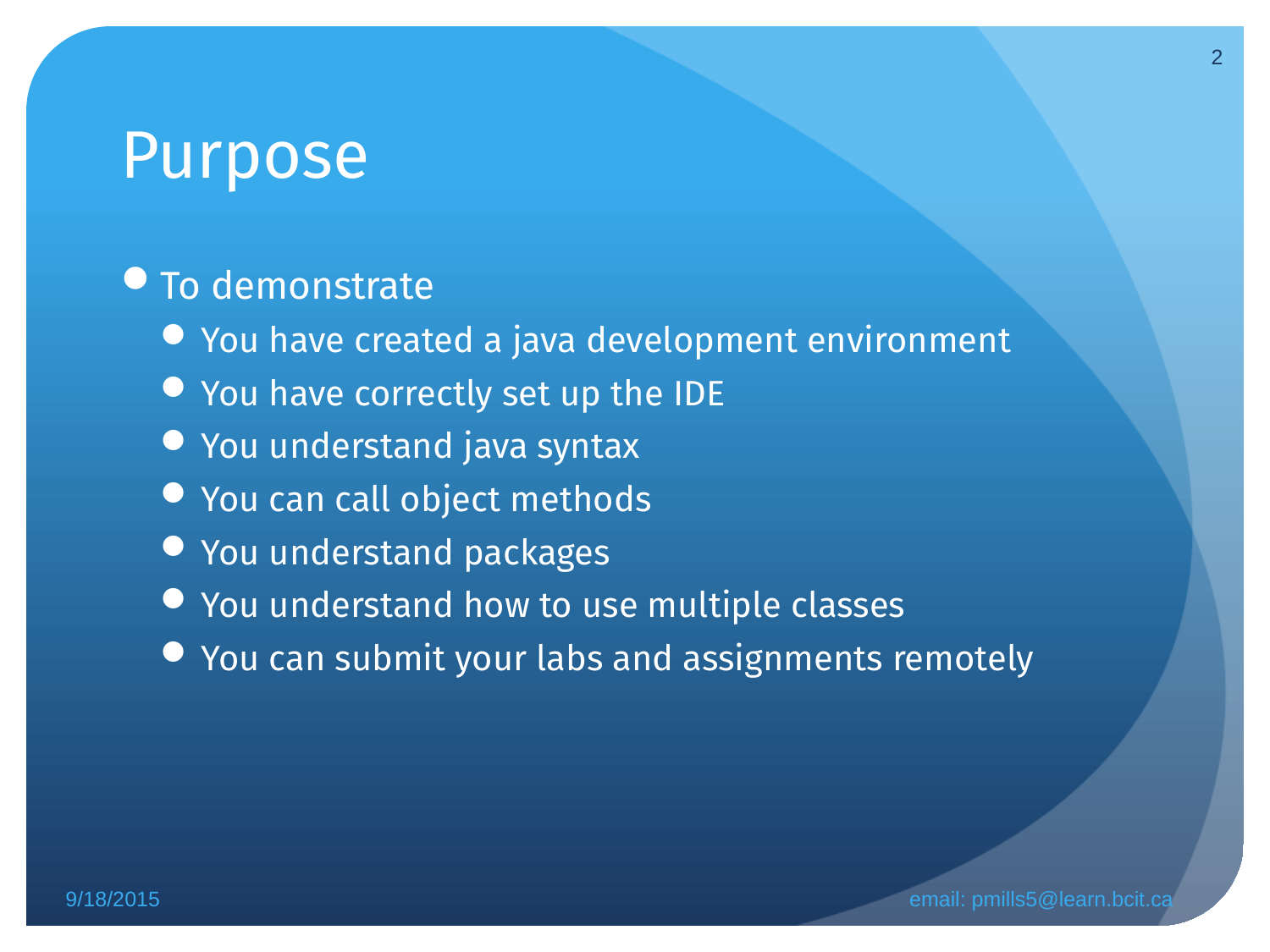

2
# Purpose
To demonstrate
You have created a java development environment
You have correctly set up the IDE
You understand java syntax
You can call object methods
You understand packages
You understand how to use multiple classes
You can submit your labs and assignments remotely
9/18/2015
email: pmills5@learn.bcit.ca